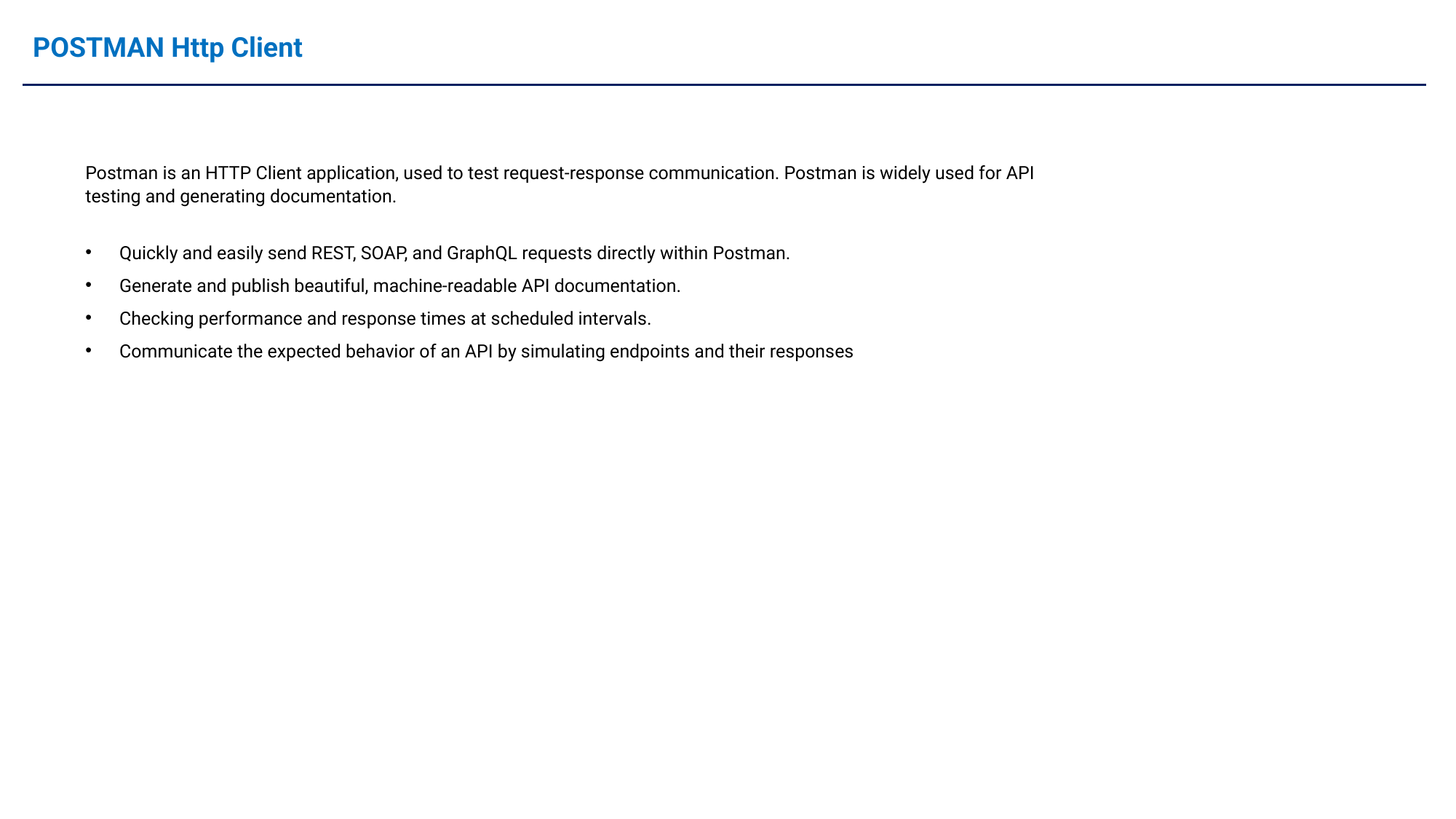

POSTMAN Http Client
Postman is an HTTP Client application, used to test request-response communication. Postman is widely used for API testing and generating documentation.
Quickly and easily send REST, SOAP, and GraphQL requests directly within Postman.
Generate and publish beautiful, machine-readable API documentation.
Checking performance and response times at scheduled intervals.
Communicate the expected behavior of an API by simulating endpoints and their responses